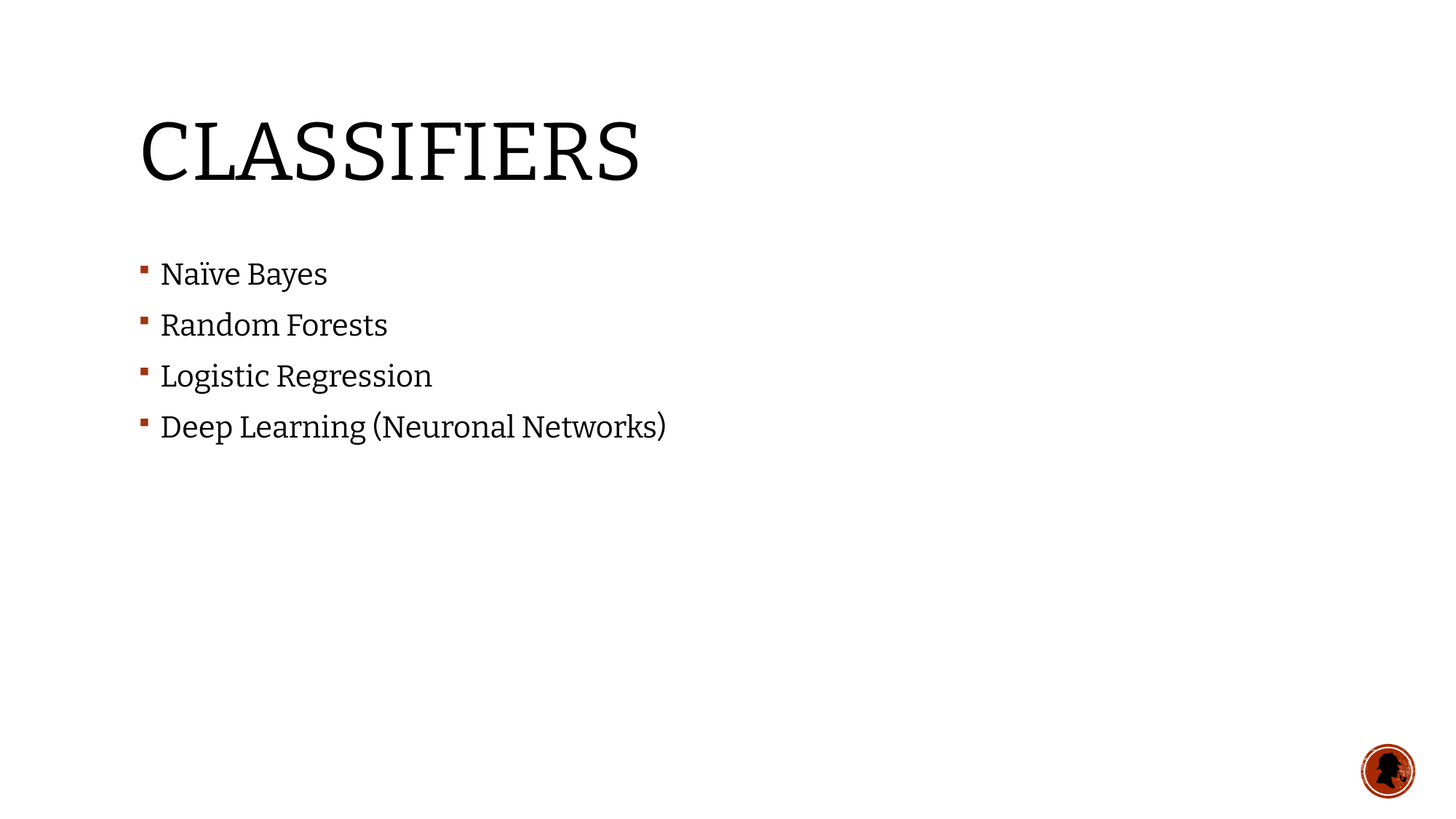

# Classifiers
Naïve Bayes
Random Forests
Logistic Regression
Deep Learning (Neuronal Networks)